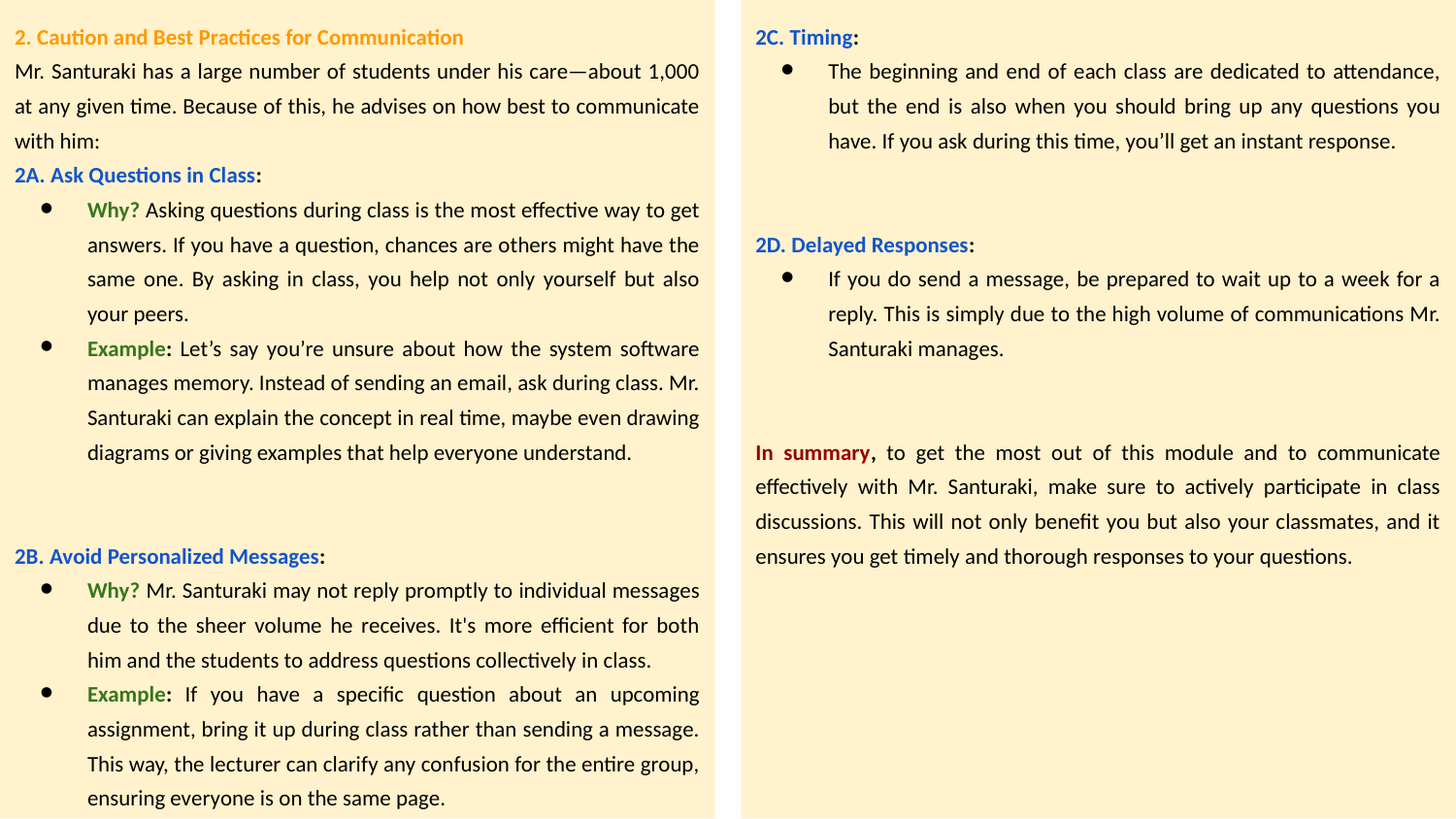

2C. Timing:
The beginning and end of each class are dedicated to attendance, but the end is also when you should bring up any questions you have. If you ask during this time, you’ll get an instant response.

2D. Delayed Responses:
If you do send a message, be prepared to wait up to a week for a reply. This is simply due to the high volume of communications Mr. Santuraki manages.

In summary, to get the most out of this module and to communicate effectively with Mr. Santuraki, make sure to actively participate in class discussions. This will not only benefit you but also your classmates, and it ensures you get timely and thorough responses to your questions.
2. Caution and Best Practices for Communication
Mr. Santuraki has a large number of students under his care—about 1,000 at any given time. Because of this, he advises on how best to communicate with him:
2A. Ask Questions in Class:
Why? Asking questions during class is the most effective way to get answers. If you have a question, chances are others might have the same one. By asking in class, you help not only yourself but also your peers.
Example: Let’s say you’re unsure about how the system software manages memory. Instead of sending an email, ask during class. Mr. Santuraki can explain the concept in real time, maybe even drawing diagrams or giving examples that help everyone understand.

2B. Avoid Personalized Messages:
Why? Mr. Santuraki may not reply promptly to individual messages due to the sheer volume he receives. It's more efficient for both him and the students to address questions collectively in class.
Example: If you have a specific question about an upcoming assignment, bring it up during class rather than sending a message. This way, the lecturer can clarify any confusion for the entire group, ensuring everyone is on the same page.